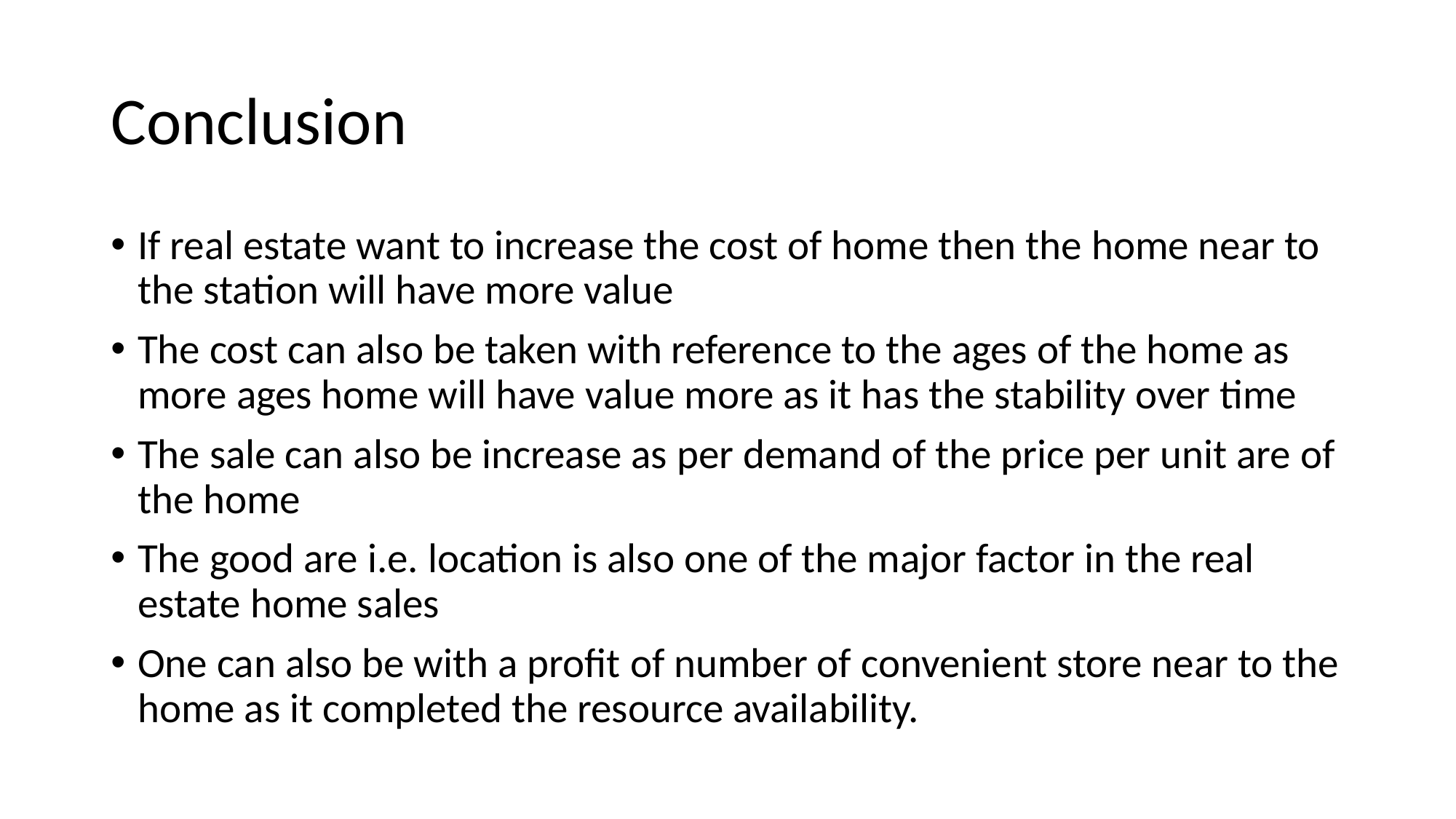

# Conclusion
If real estate want to increase the cost of home then the home near to the station will have more value
The cost can also be taken with reference to the ages of the home as more ages home will have value more as it has the stability over time
The sale can also be increase as per demand of the price per unit are of the home
The good are i.e. location is also one of the major factor in the real estate home sales
One can also be with a profit of number of convenient store near to the home as it completed the resource availability.